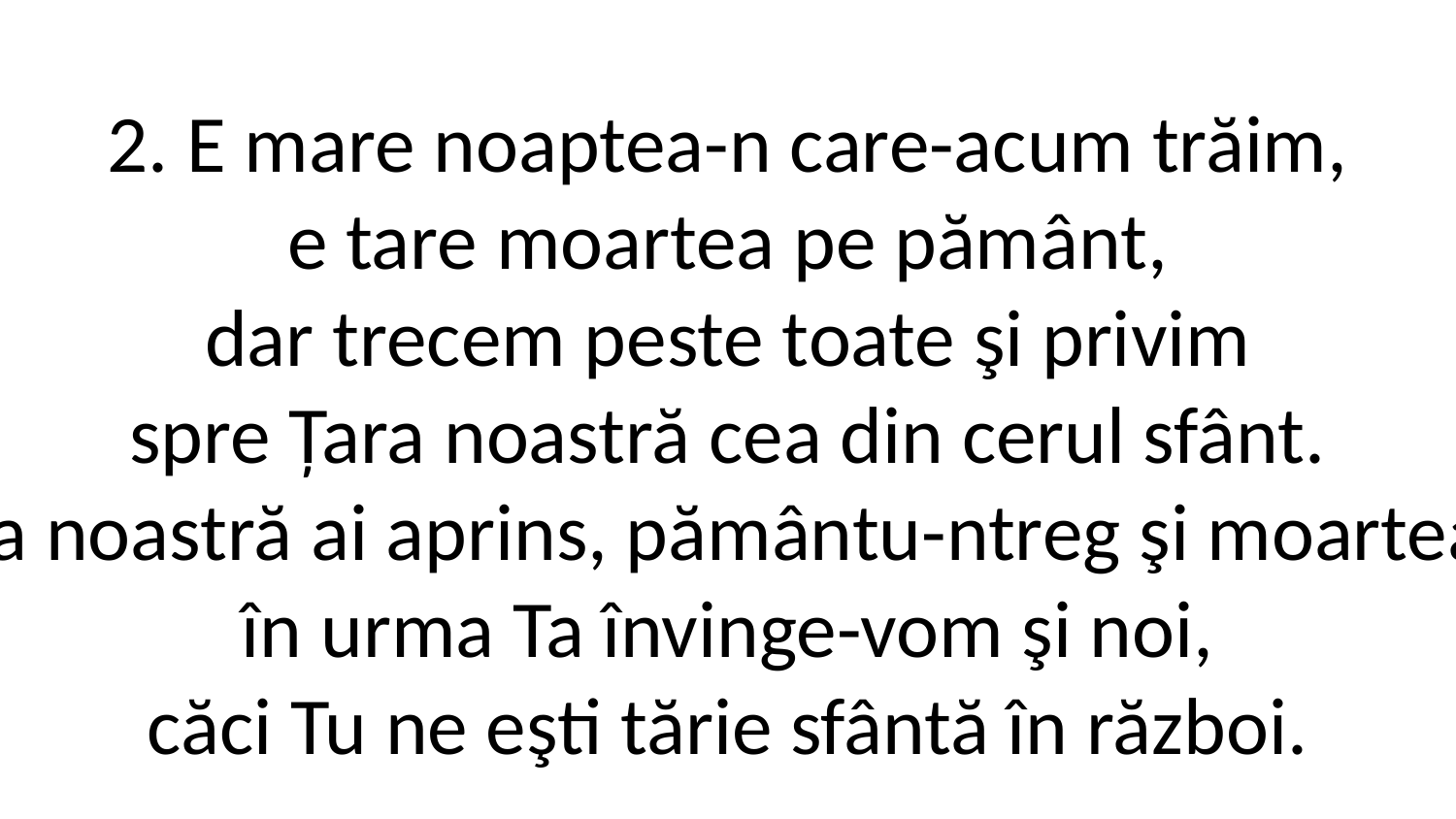

2. E mare noaptea-n care-acum trăim,
e tare moartea pe pământ,
dar trecem peste toate şi privim
spre Țara noastră cea din cerul sfânt.
Isuse, viaţa noastră ai aprins, pământu-ntreg şi moartea ai învins,
în urma Ta învinge-vom şi noi,
căci Tu ne eşti tărie sfântă în război.